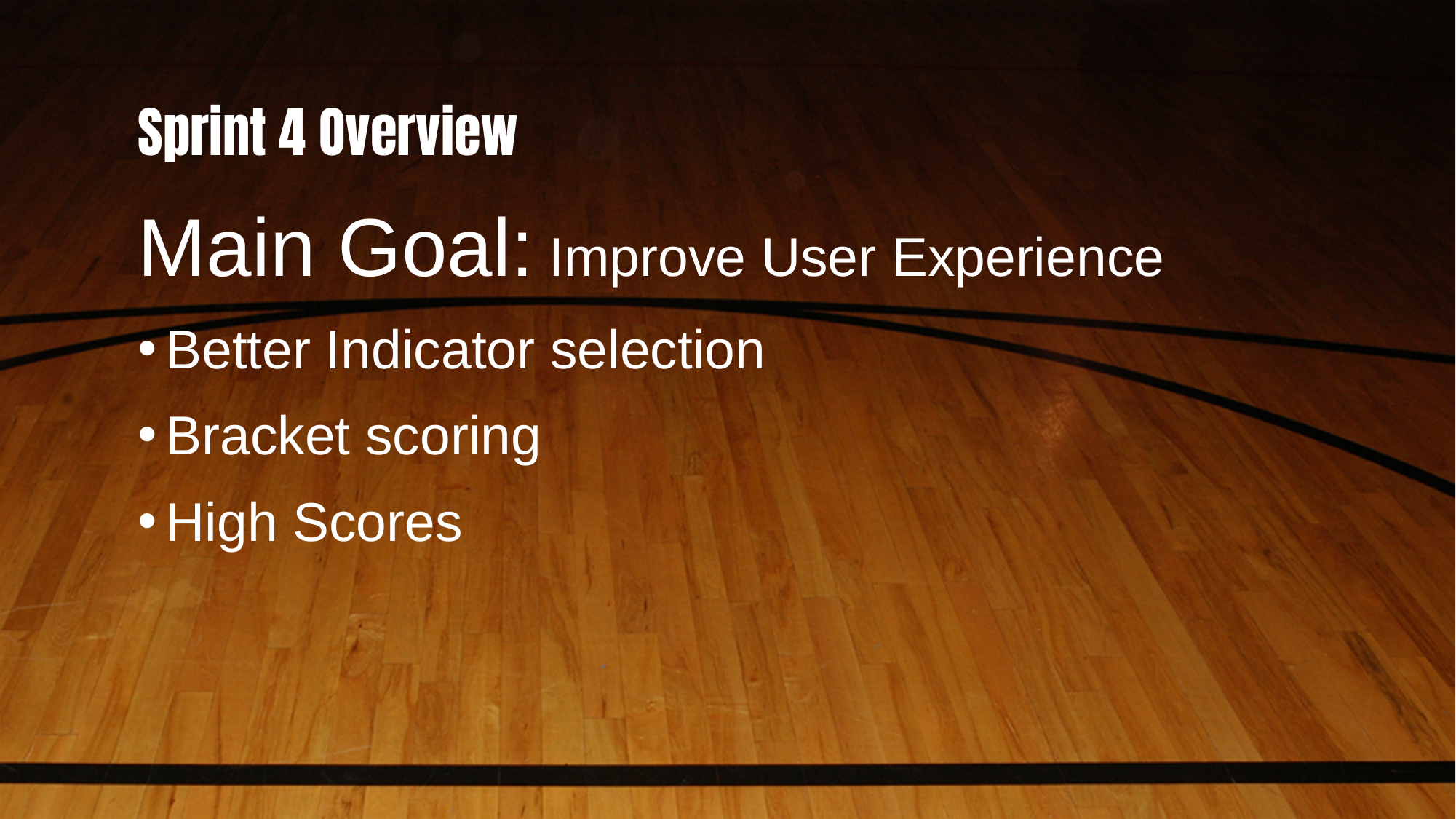

# Sprint 4 Overview
Main Goal: Improve User Experience
Better Indicator selection
Bracket scoring
High Scores